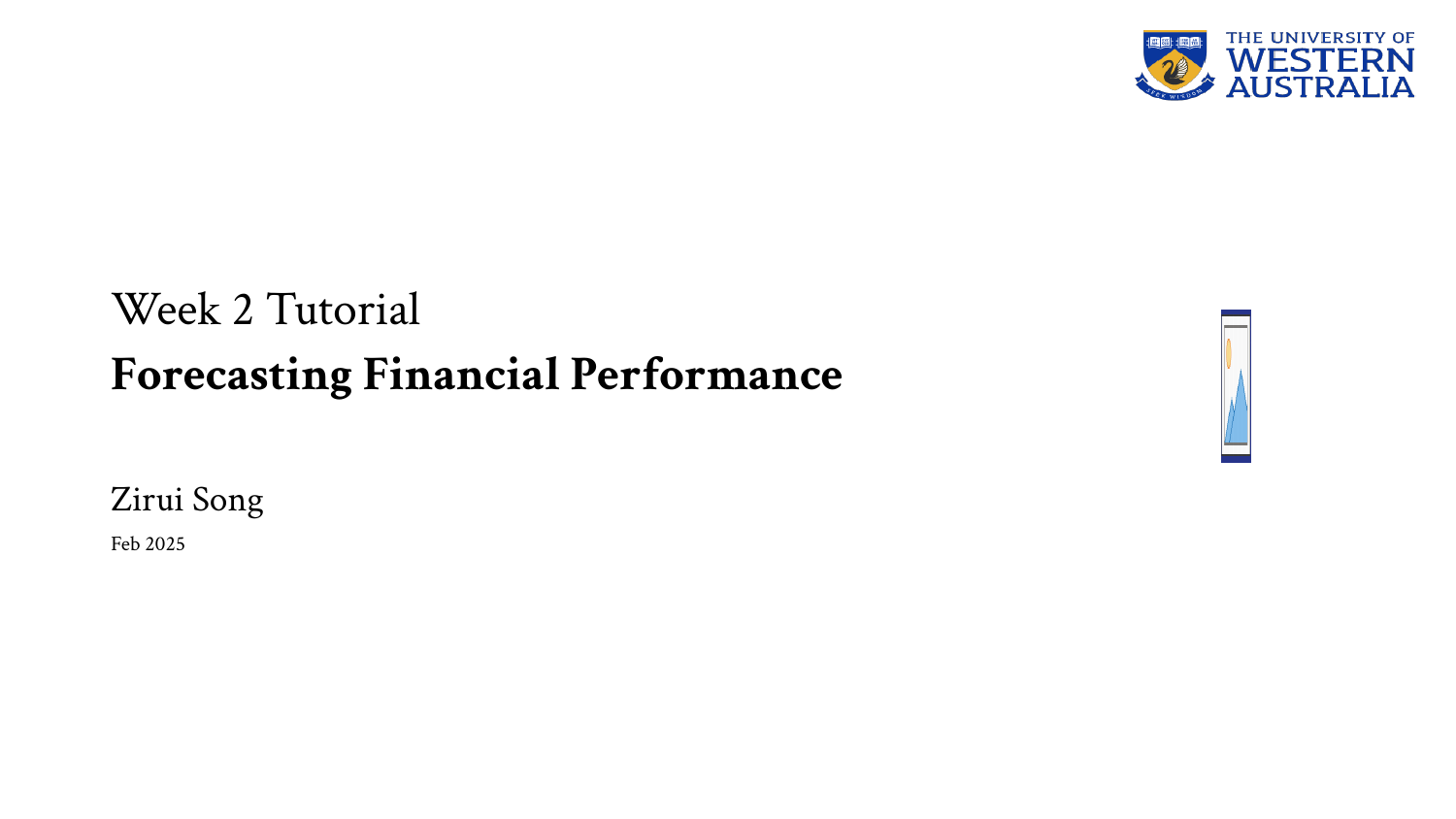

Week 2 Tutorial
Forecasting Financial Performance
Zirui Song
Feb 2025